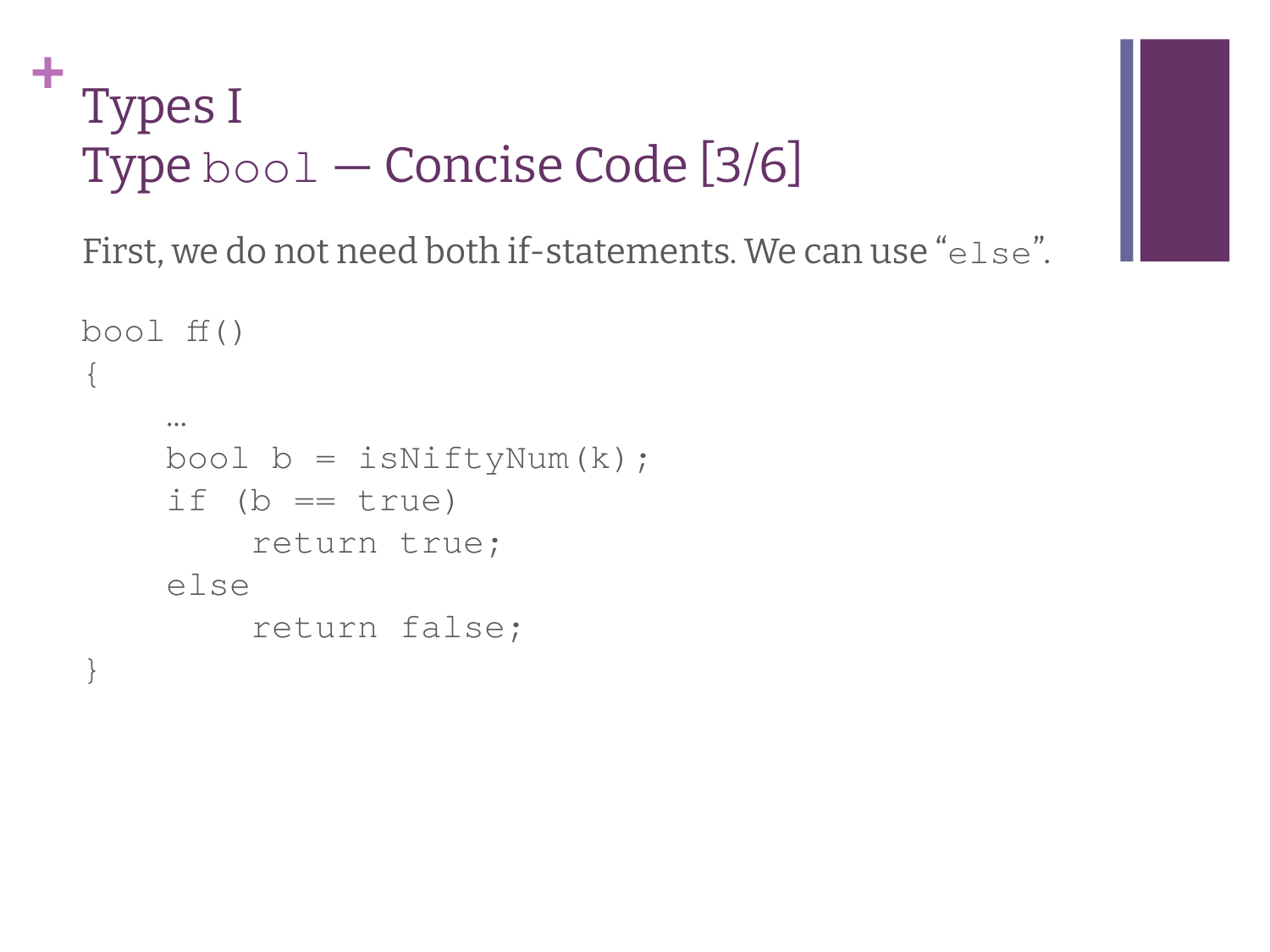

# Types I Type bool — Concise Code [3/6]
First, we do not need both if-statements. We can use “else”.
bool ff()
{
    …
    bool b = isNiftyNum(k);
    if (b == true)
        return true;
    else
        return false;
}